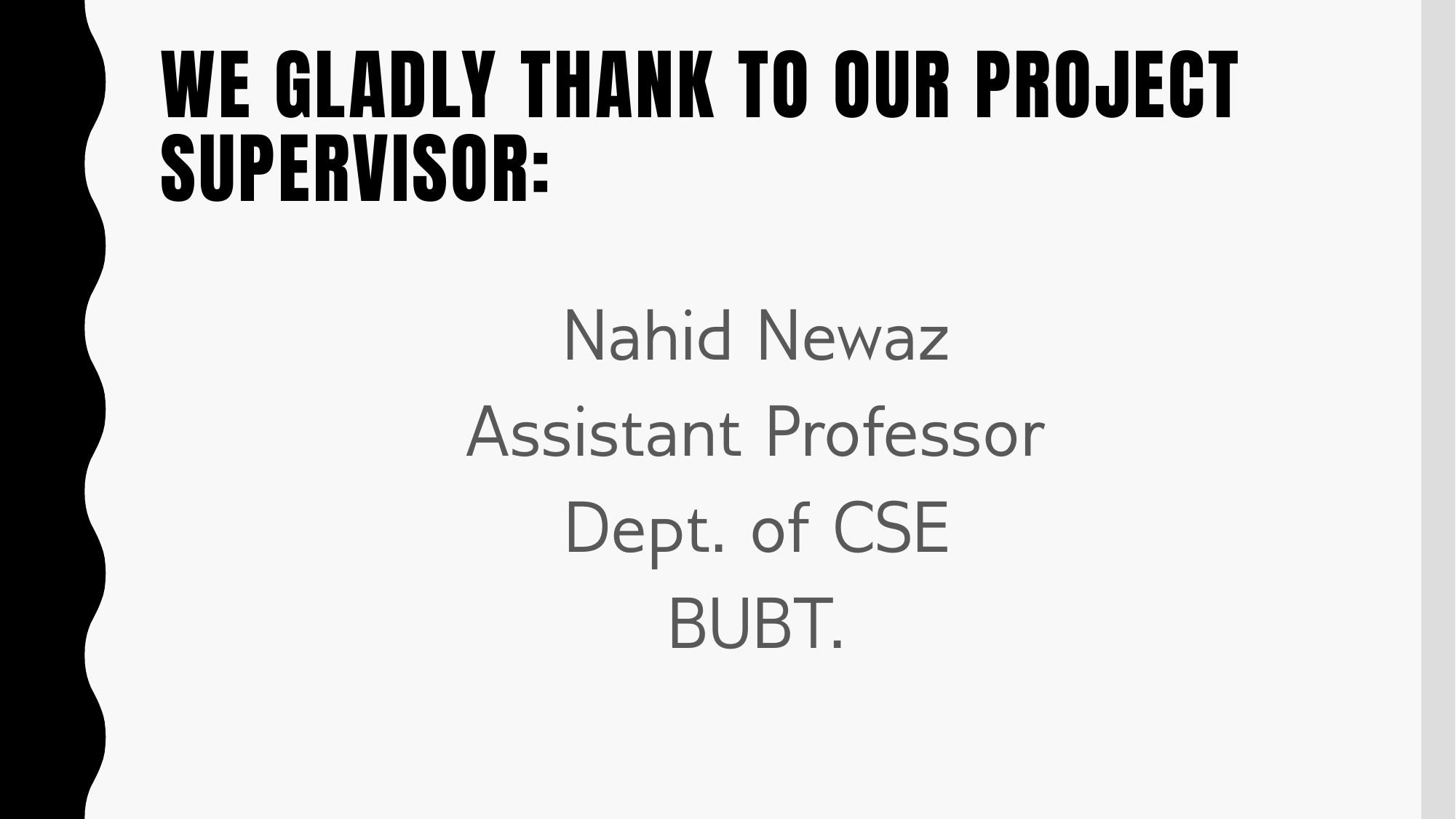

# We gladLY thank to our project supervisor:
Nahid Newaz
Assistant Professor
Dept. of CSE
BUBT.